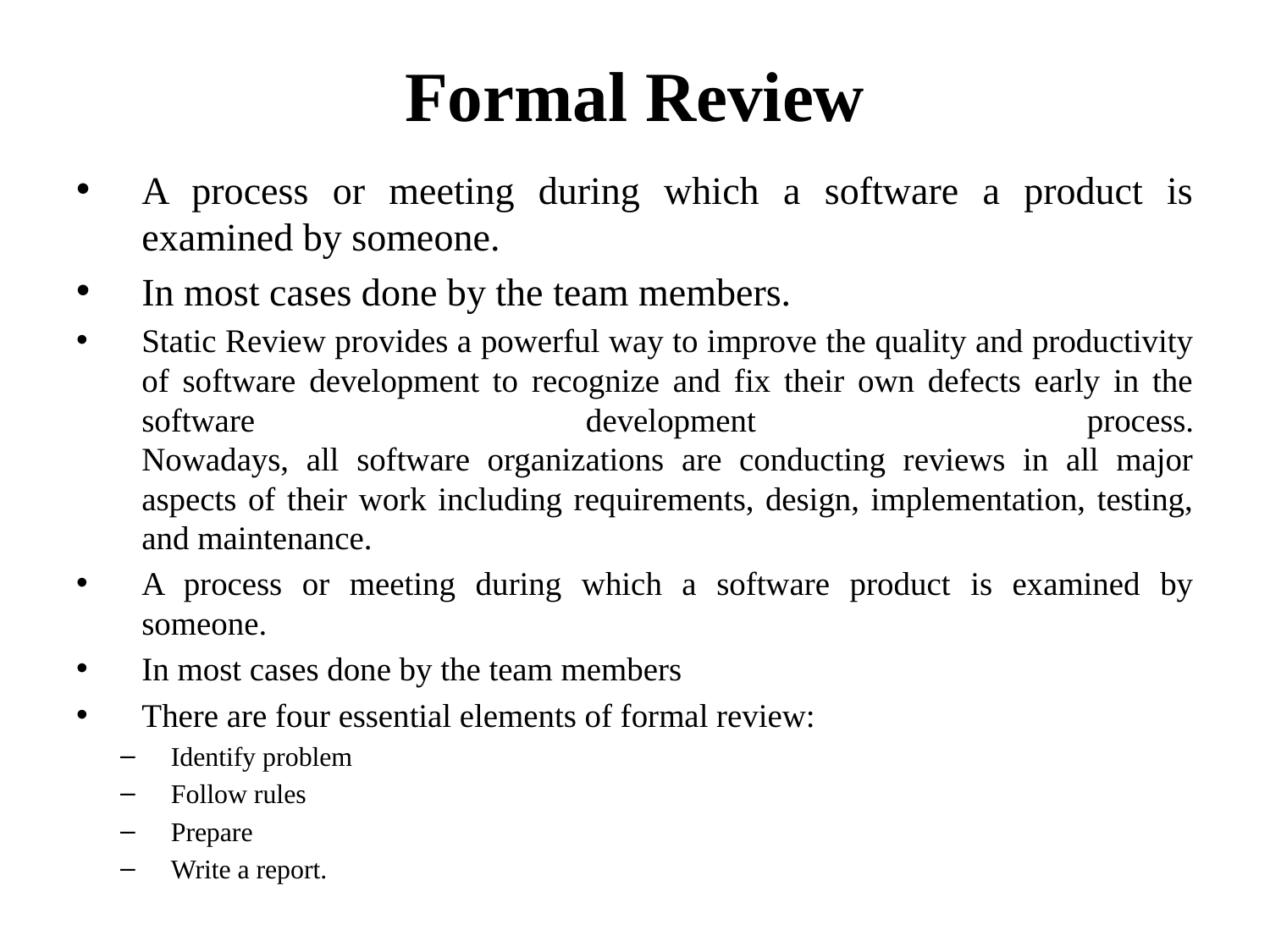

# Formal Review
A process or meeting during which a software a product is examined by someone.
In most cases done by the team members.
Static Review provides a powerful way to improve the quality and productivity of software development to recognize and fix their own defects early in the software development process.
Nowadays, all software organizations are conducting reviews in all major aspects of their work including requirements, design, implementation, testing, and maintenance.
A process or meeting during which a software product is examined by someone.
In most cases done by the team members
There are four essential elements of formal review:
Identify problem
Follow rules
Prepare
Write a report.